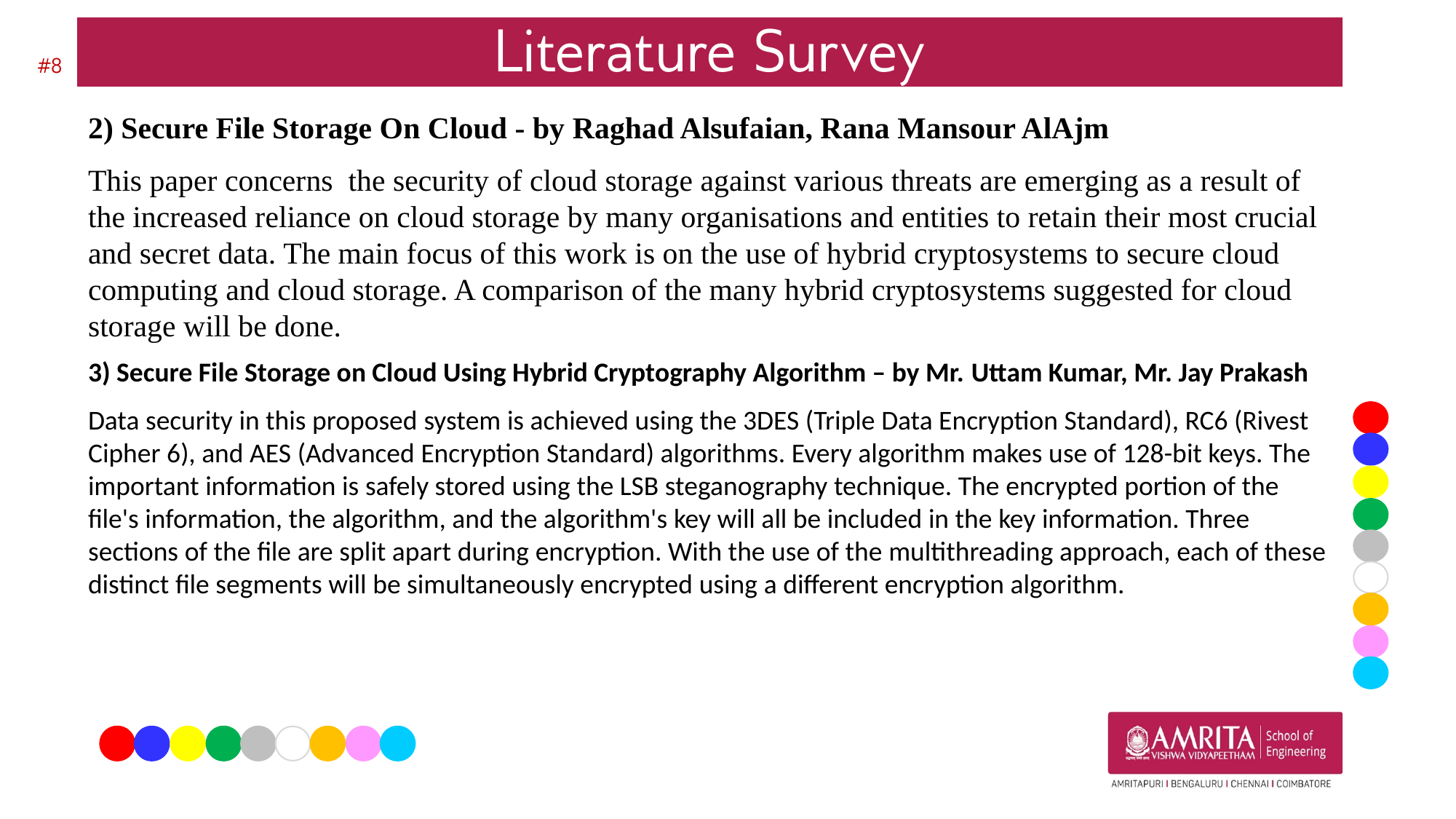

# Literature Survey
#8
2) Secure File Storage On Cloud - by Raghad Alsufaian, Rana Mansour AlAjm
This paper concerns  the security of cloud storage against various threats are emerging as a result of the increased reliance on cloud storage by many organisations and entities to retain their most crucial and secret data. The main focus of this work is on the use of hybrid cryptosystems to secure cloud computing and cloud storage. A comparison of the many hybrid cryptosystems suggested for cloud storage will be done.
3) Secure File Storage on Cloud Using Hybrid Cryptography Algorithm – by Mr. Uttam Kumar, Mr. Jay Prakash
Data security in this proposed system is achieved using the 3DES (Triple Data Encryption Standard), RC6 (Rivest Cipher 6), and AES (Advanced Encryption Standard) algorithms. Every algorithm makes use of 128-bit keys. The important information is safely stored using the LSB steganography technique. The encrypted portion of the file's information, the algorithm, and the algorithm's key will all be included in the key information. Three sections of the file are split apart during encryption. With the use of the multithreading approach, each of these distinct file segments will be simultaneously encrypted using a different encryption algorithm.